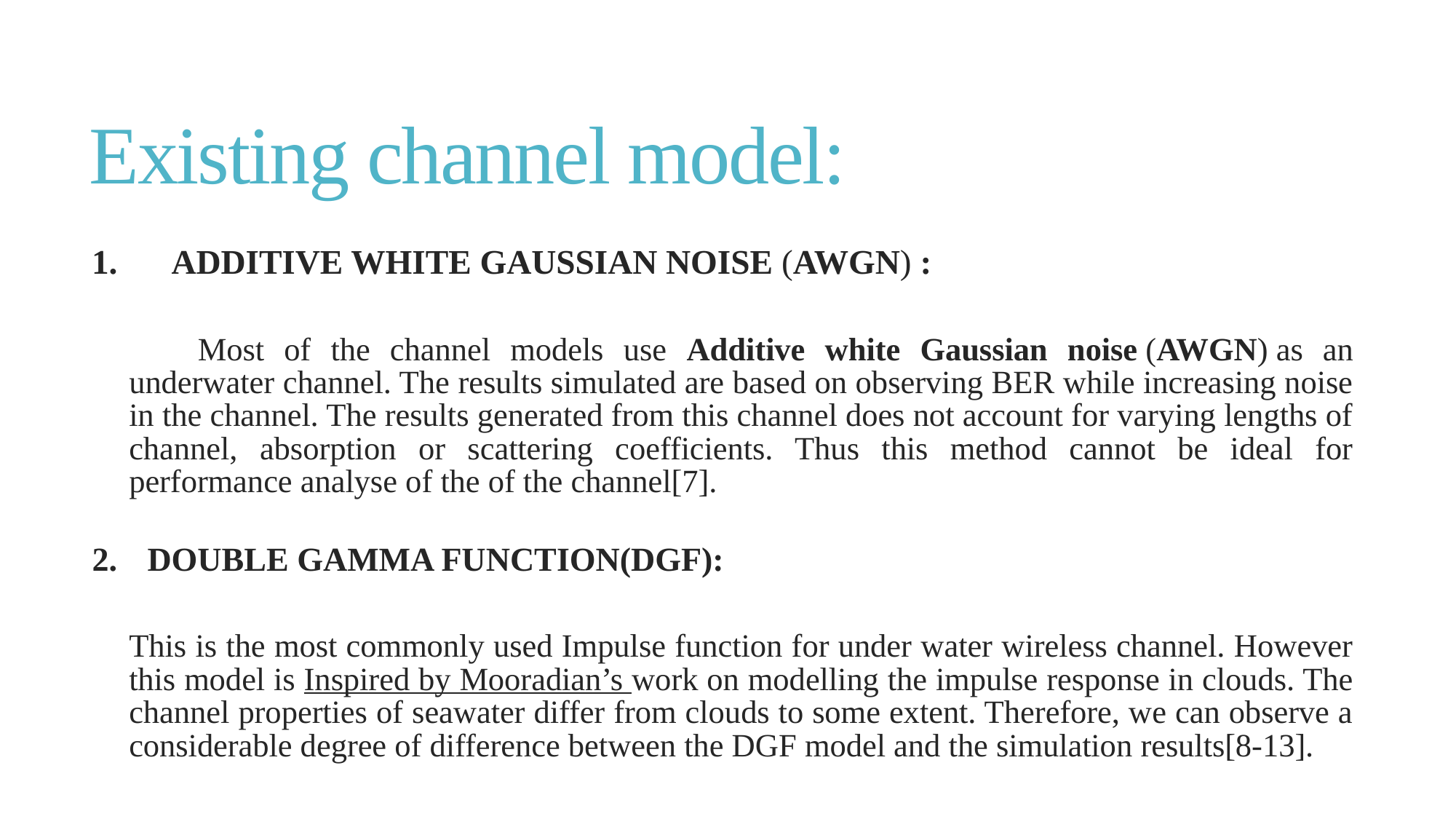

# Existing channel model:
ADDITIVE WHITE GAUSSIAN NOISE (AWGN) :

	Most of the channel models use Additive white Gaussian noise (AWGN) as an underwater channel. The results simulated are based on observing BER while increasing noise in the channel. The results generated from this channel does not account for varying lengths of channel, absorption or scattering coefficients. Thus this method cannot be ideal for performance analyse of the of the channel[7].

DOUBLE GAMMA FUNCTION(DGF):

	This is the most commonly used Impulse function for under water wireless channel. However this model is Inspired by Mooradian’s work on modelling the impulse response in clouds. The channel properties of seawater differ from clouds to some extent. Therefore, we can observe a considerable degree of difference between the DGF model and the simulation results[8-13].